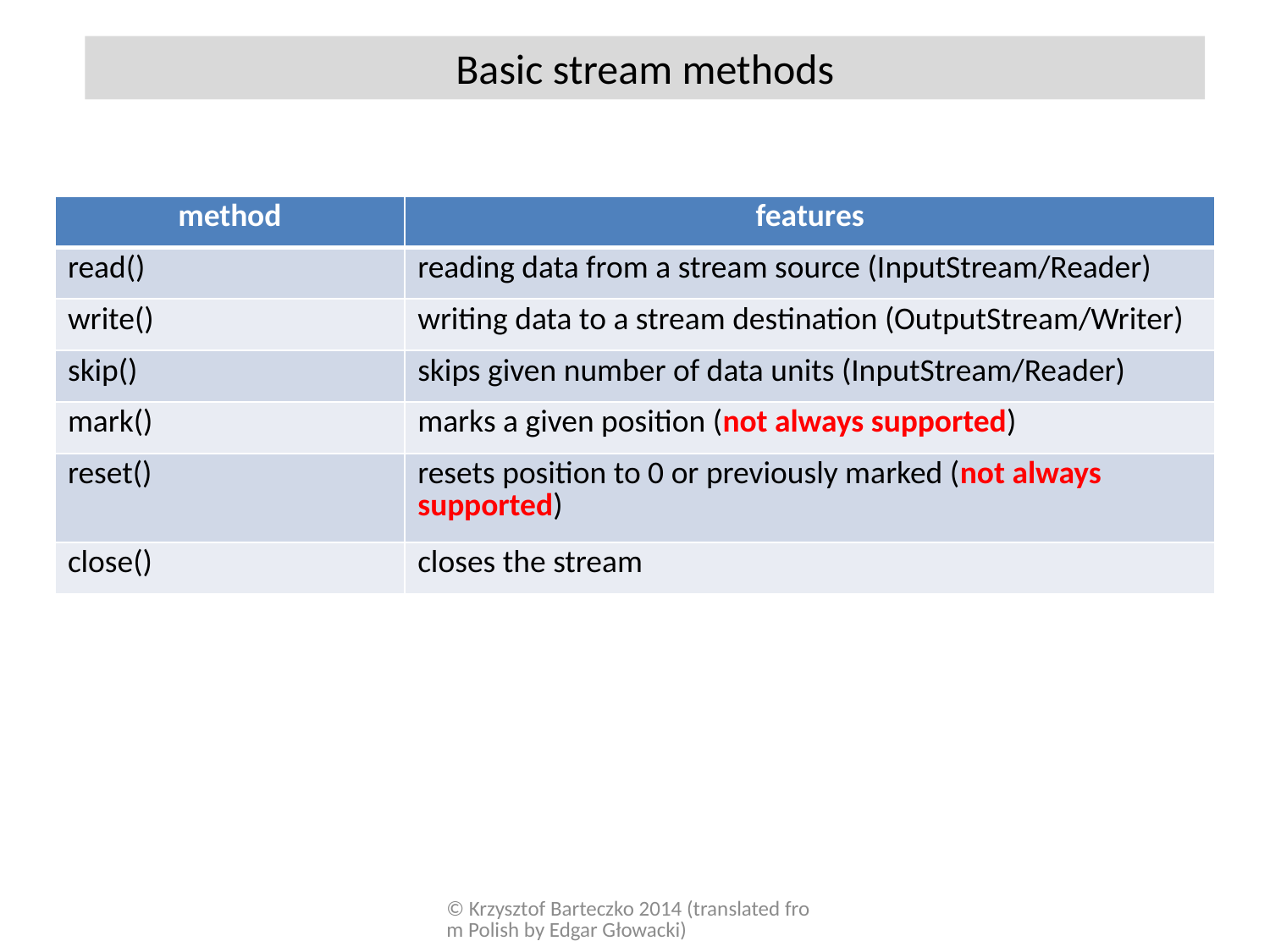

Basic stream methods
| method | features |
| --- | --- |
| read() | reading data from a stream source (InputStream/Reader) |
| write() | writing data to a stream destination (OutputStream/Writer) |
| skip() | skips given number of data units (InputStream/Reader) |
| mark() | marks a given position (not always supported) |
| reset() | resets position to 0 or previously marked (not always supported) |
| close() | closes the stream |
© Krzysztof Barteczko 2014 (translated from Polish by Edgar Głowacki)